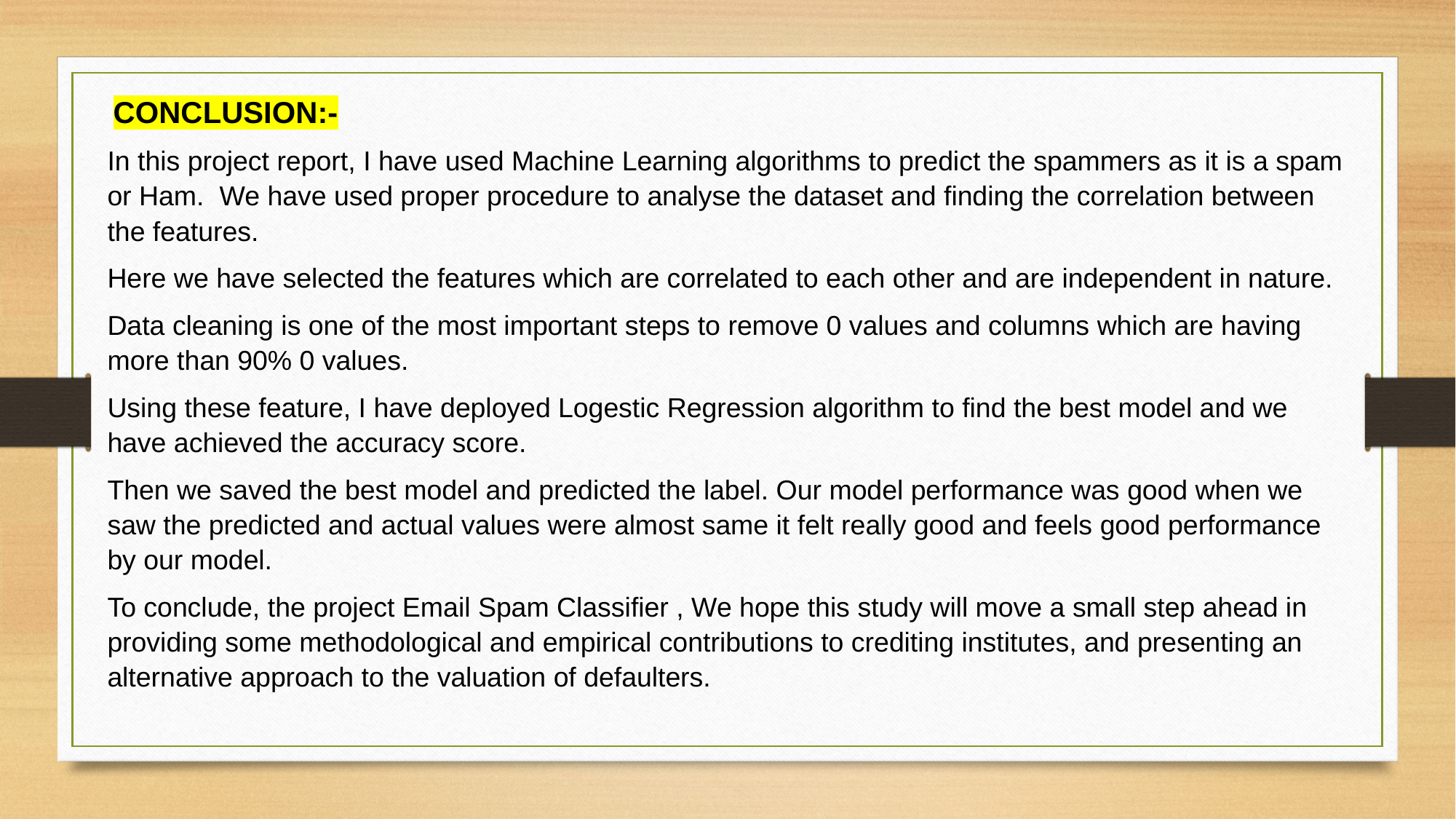

CONCLUSION:-
In this project report, I have used Machine Learning algorithms to predict the spammers as it is a spam or Ham.  We have used proper procedure to analyse the dataset and finding the correlation between the features.
Here we have selected the features which are correlated to each other and are independent in nature.
Data cleaning is one of the most important steps to remove 0 values and columns which are having more than 90% 0 values.
Using these feature, I have deployed Logestic Regression algorithm to find the best model and we have achieved the accuracy score.
Then we saved the best model and predicted the label. Our model performance was good when we saw the predicted and actual values were almost same it felt really good and feels good performance by our model.
To conclude, the project Email Spam Classifier , We hope this study will move a small step ahead in providing some methodological and empirical contributions to crediting institutes, and presenting an alternative approach to the valuation of defaulters.